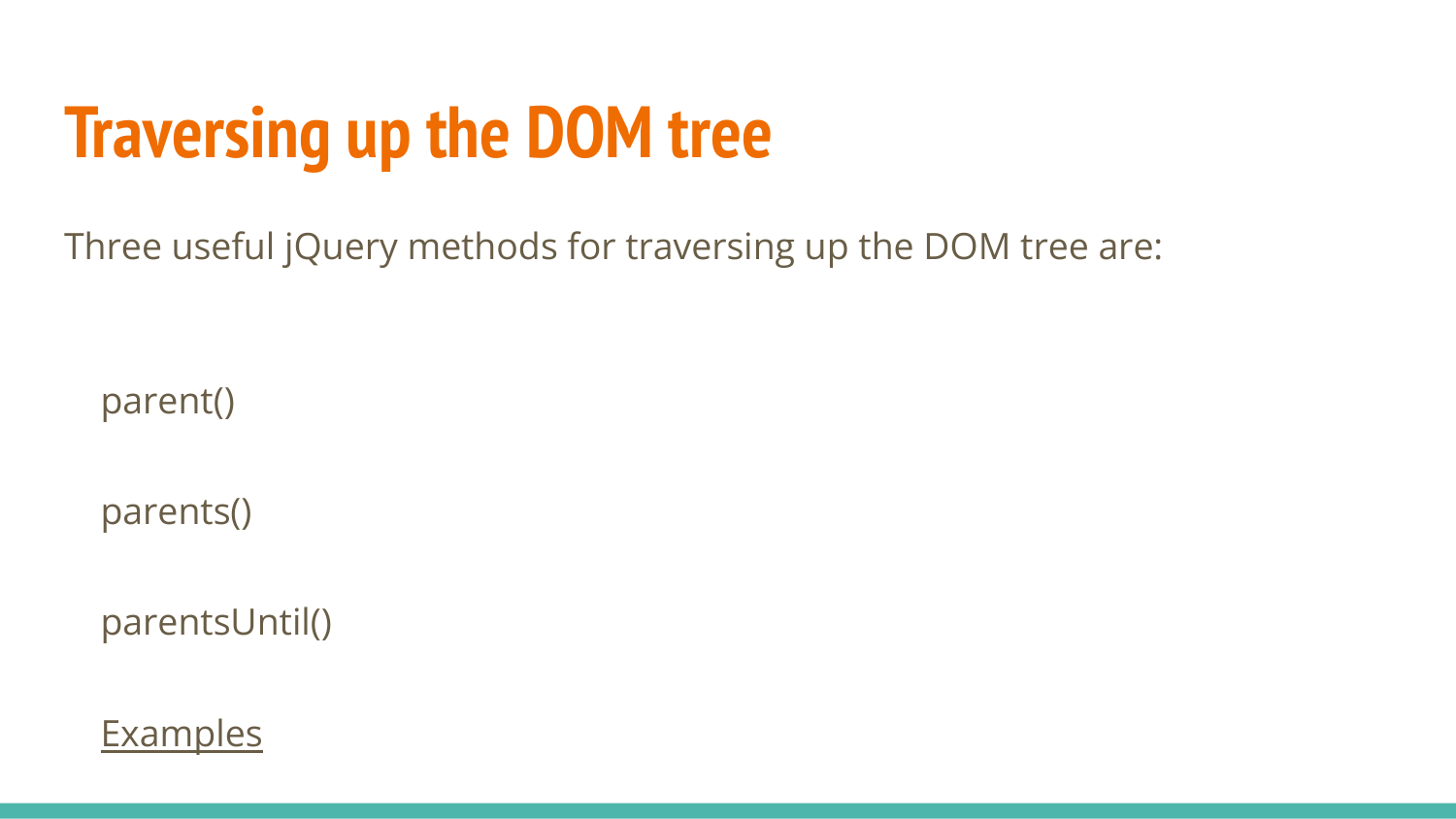

# Traversing up the DOM tree
Three useful jQuery methods for traversing up the DOM tree are:
parent()
parents()
parentsUntil()
Examples